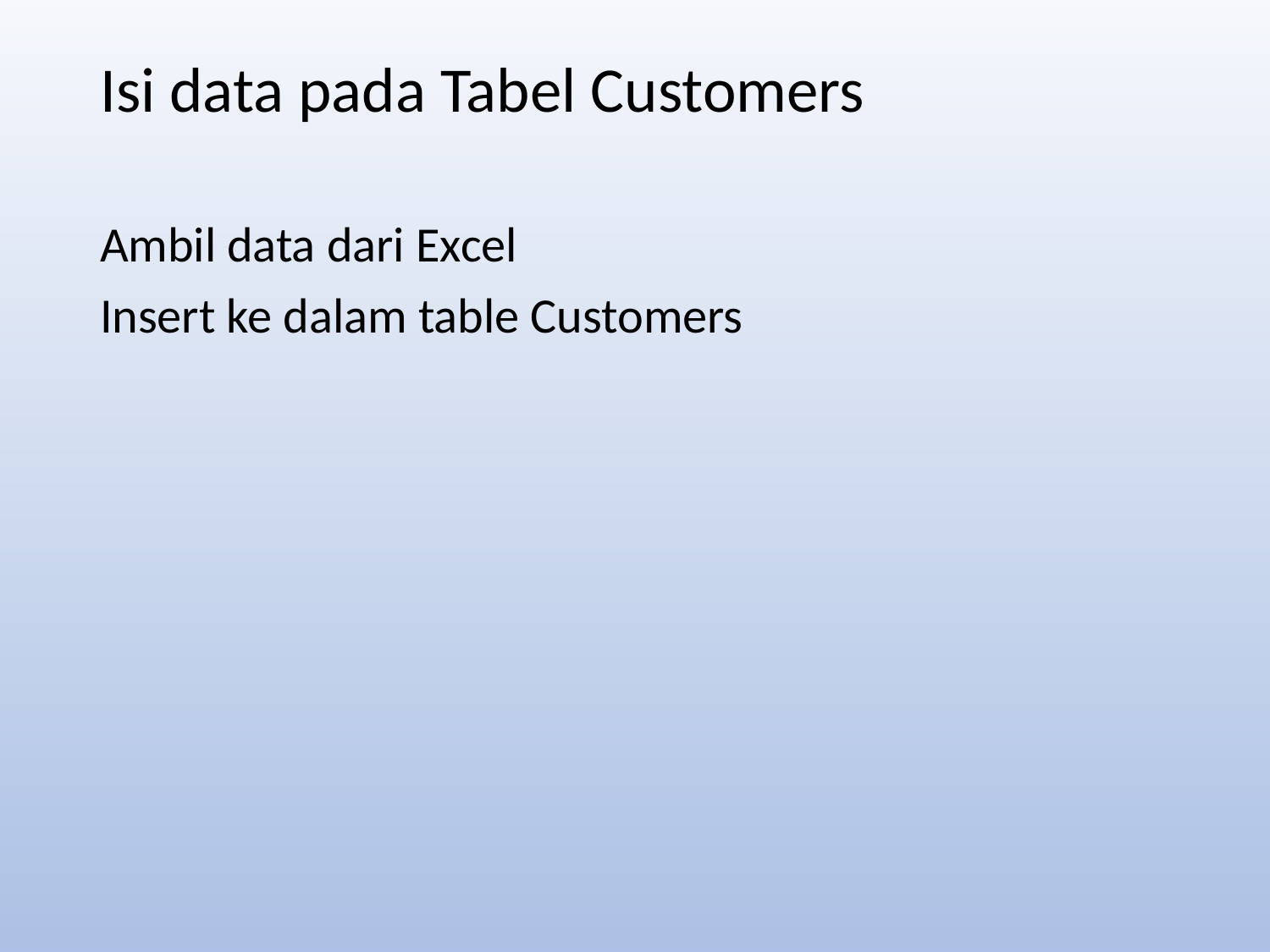

# Isi data pada Tabel Customers
Ambil data dari Excel
Insert ke dalam table Customers